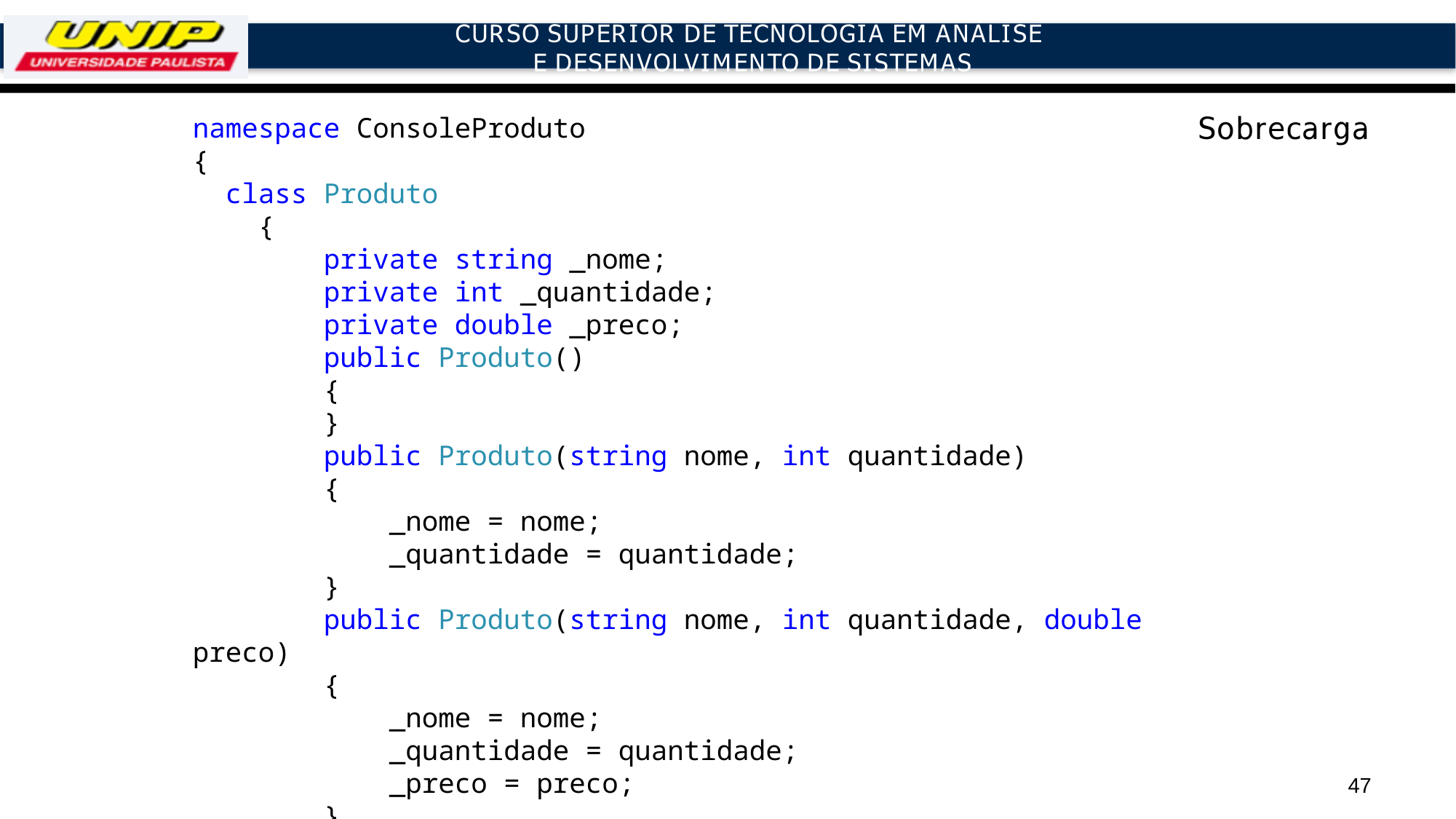

# Sobrecarga
namespace ConsoleProduto
{
  class Produto
    {
        private string _nome;
        private int _quantidade;
        private double _preco;
        public Produto()
        {
        }
        public Produto(string nome, int quantidade)
        {
            _nome = nome;
            _quantidade = quantidade;
        }
        public Produto(string nome, int quantidade, double preco)
        {
            _nome = nome;
            _quantidade = quantidade;
            _preco = preco;
        }
47